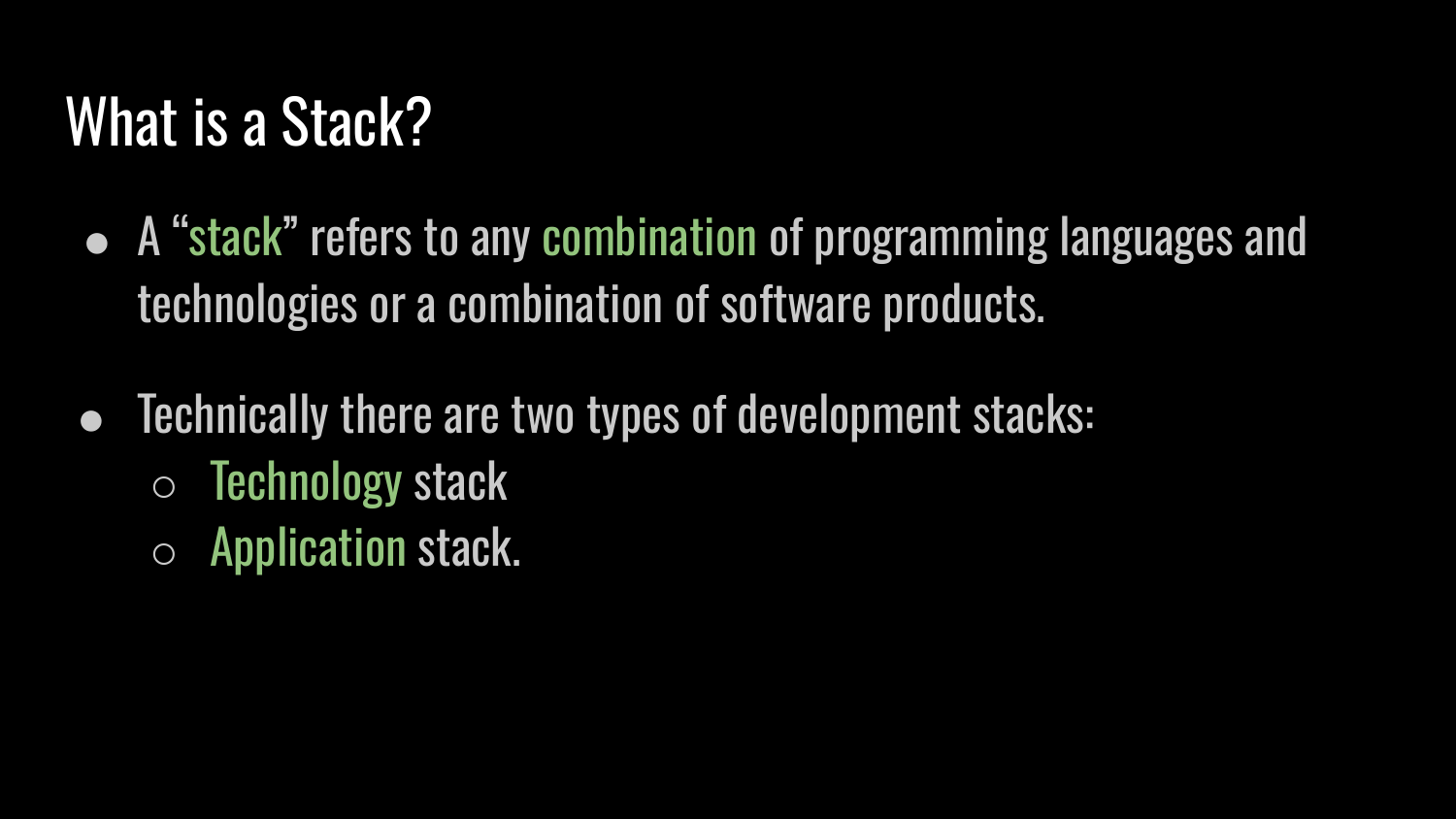

# What is a Stack?
A “stack” refers to any combination of programming languages and technologies or a combination of software products.
Technically there are two types of development stacks:
Technology stack
Application stack.